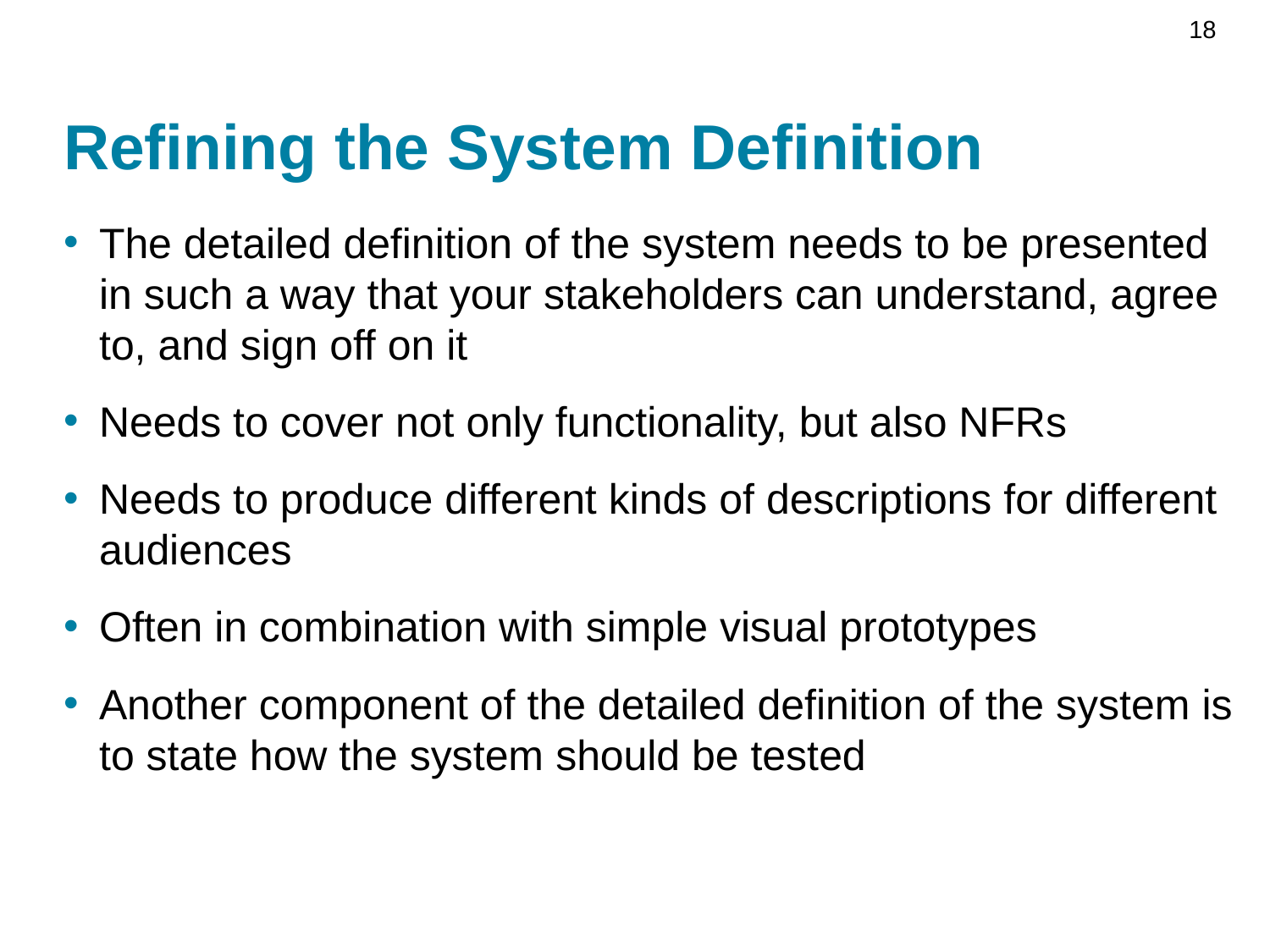

18
# Refining the System Definition
The detailed definition of the system needs to be presented in such a way that your stakeholders can understand, agree to, and sign off on it
Needs to cover not only functionality, but also NFRs
Needs to produce different kinds of descriptions for different audiences
Often in combination with simple visual prototypes
Another component of the detailed definition of the system is to state how the system should be tested